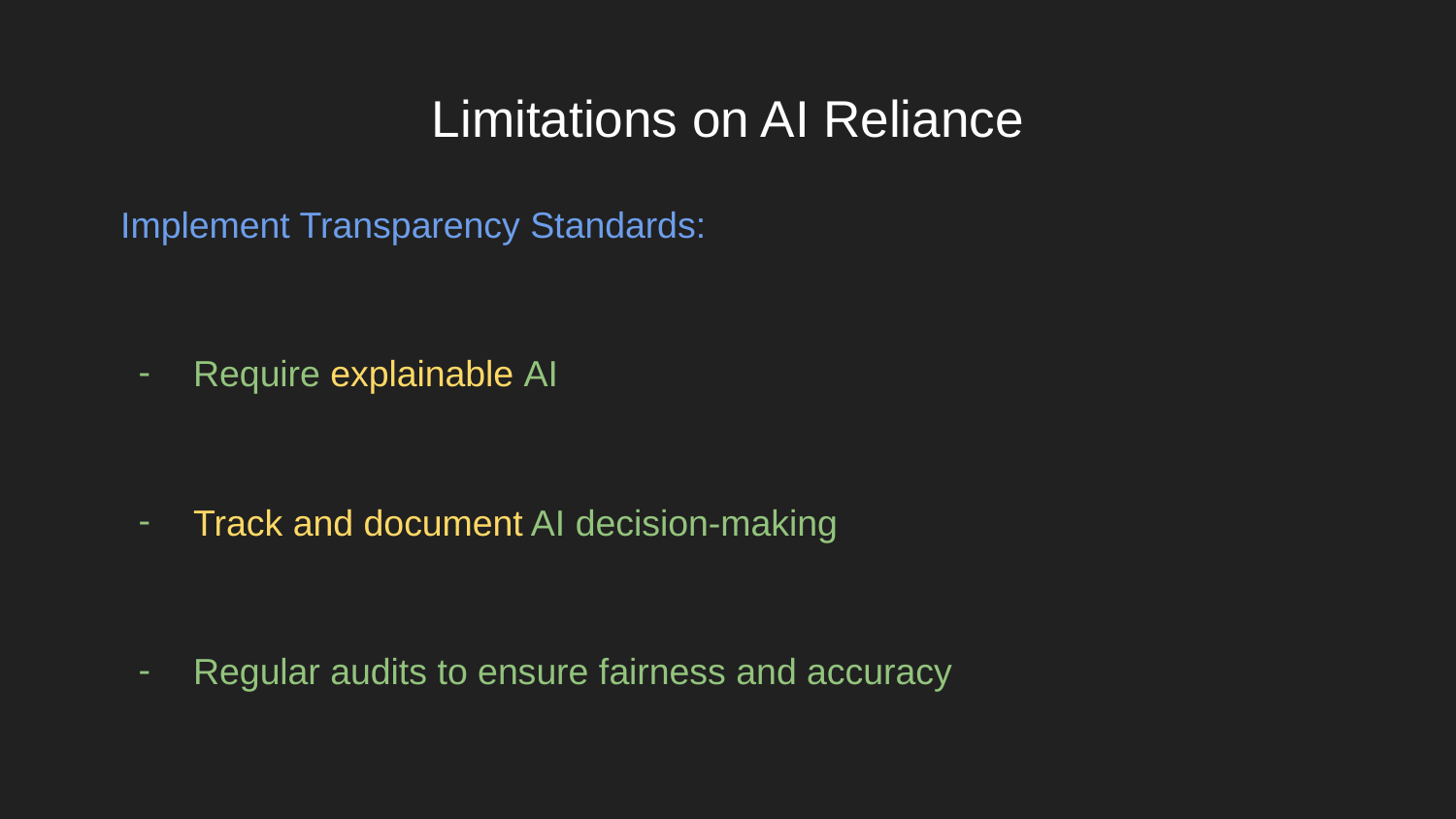

# Limitations on AI Reliance
Implement Transparency Standards:

Require explainable AI

Track and document AI decision-making

Regular audits to ensure fairness and accuracy